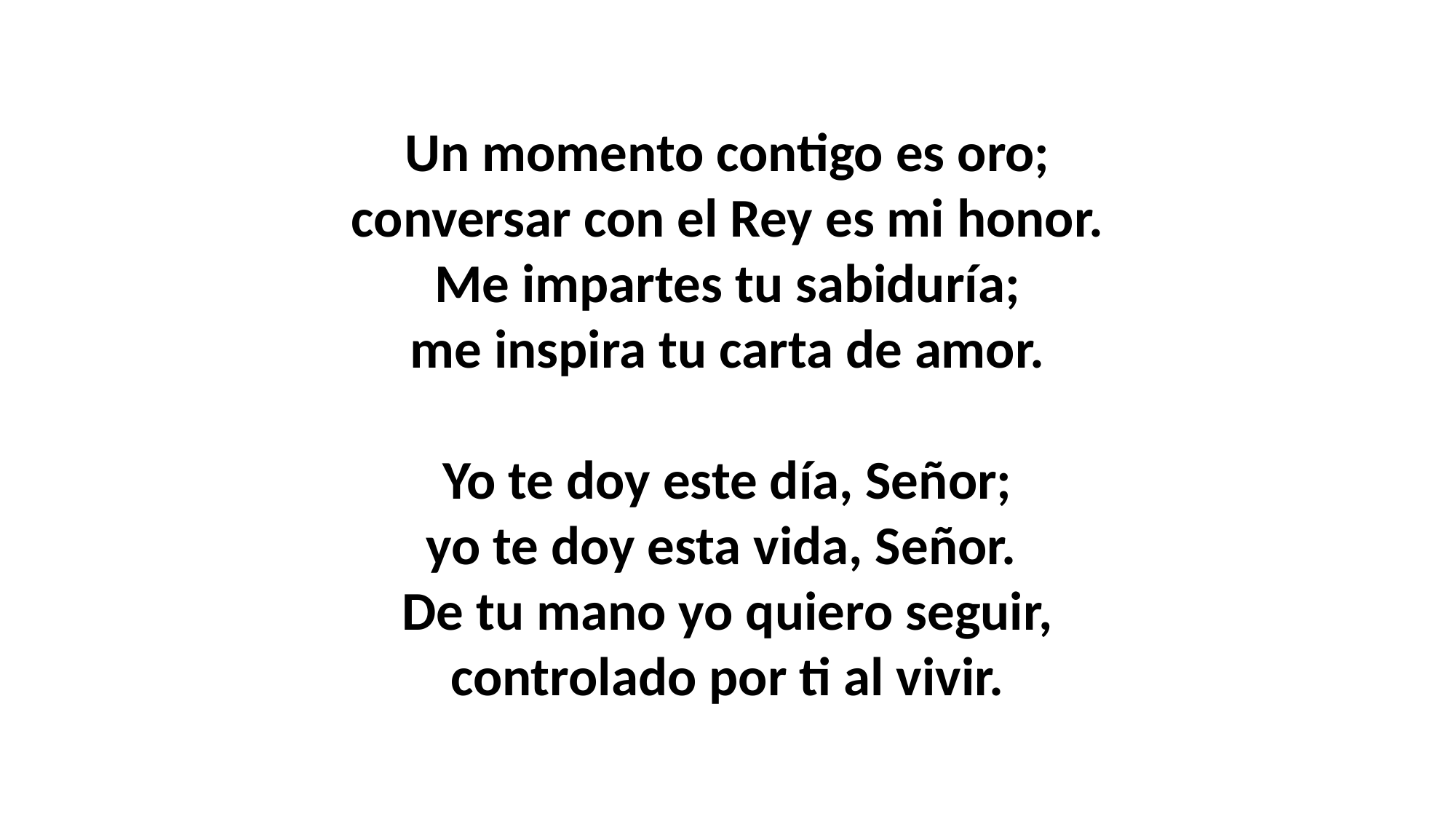

Un momento contigo es oro;
conversar con el Rey es mi honor.
Me impartes tu sabiduría;
me inspira tu carta de amor.

Yo te doy este día, Señor;
yo te doy esta vida, Señor.
De tu mano yo quiero seguir,
controlado por ti al vivir.